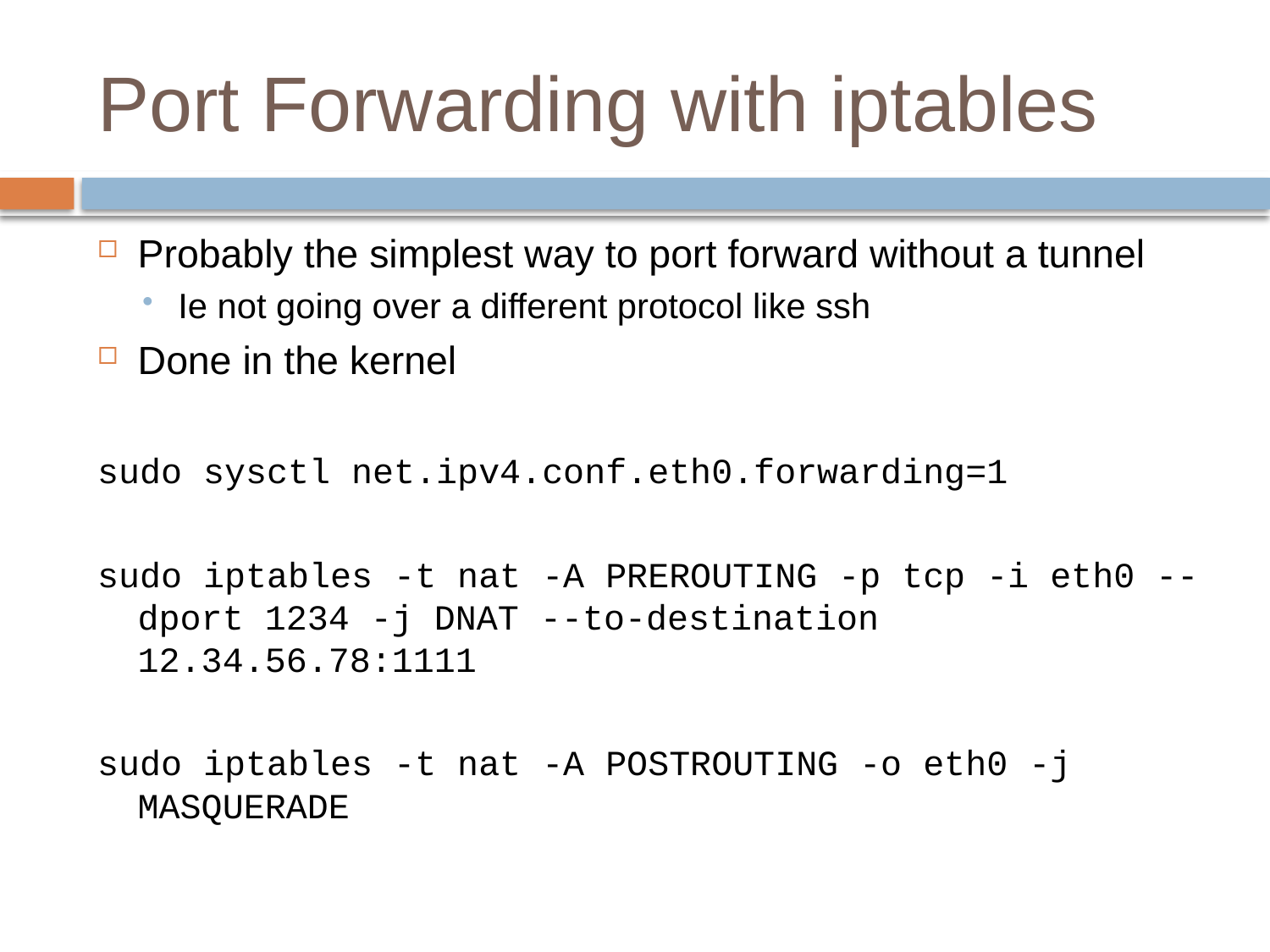

# Port Forwarding with iptables
Probably the simplest way to port forward without a tunnel
Ie not going over a different protocol like ssh
Done in the kernel

sudo sysctl net.ipv4.conf.eth0.forwarding=1

sudo iptables -t nat -A PREROUTING -p tcp -i eth0 --dport 1234 -j DNAT --to-destination 12.34.56.78:1111

sudo iptables -t nat -A POSTROUTING -o eth0 -j MASQUERADE